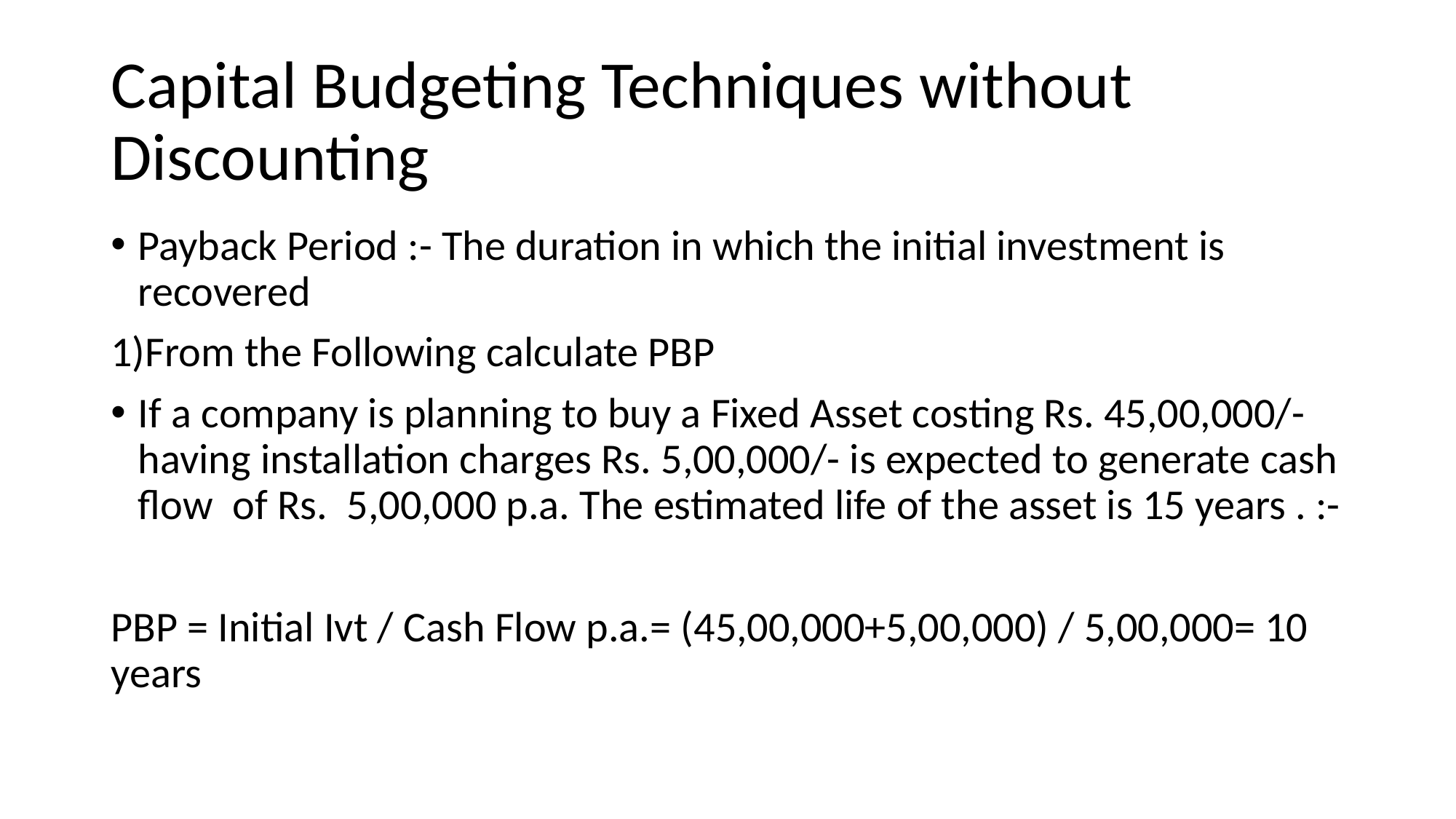

# Capital Budgeting Techniques without Discounting
Payback Period :- The duration in which the initial investment is recovered
1)From the Following calculate PBP
If a company is planning to buy a Fixed Asset costing Rs. 45,00,000/- having installation charges Rs. 5,00,000/- is expected to generate cash flow  of Rs.  5,00,000 p.a. The estimated life of the asset is 15 years . :-

PBP = Initial Ivt / Cash Flow p.a.= (45,00,000+5,00,000) / 5,00,000= 10 years